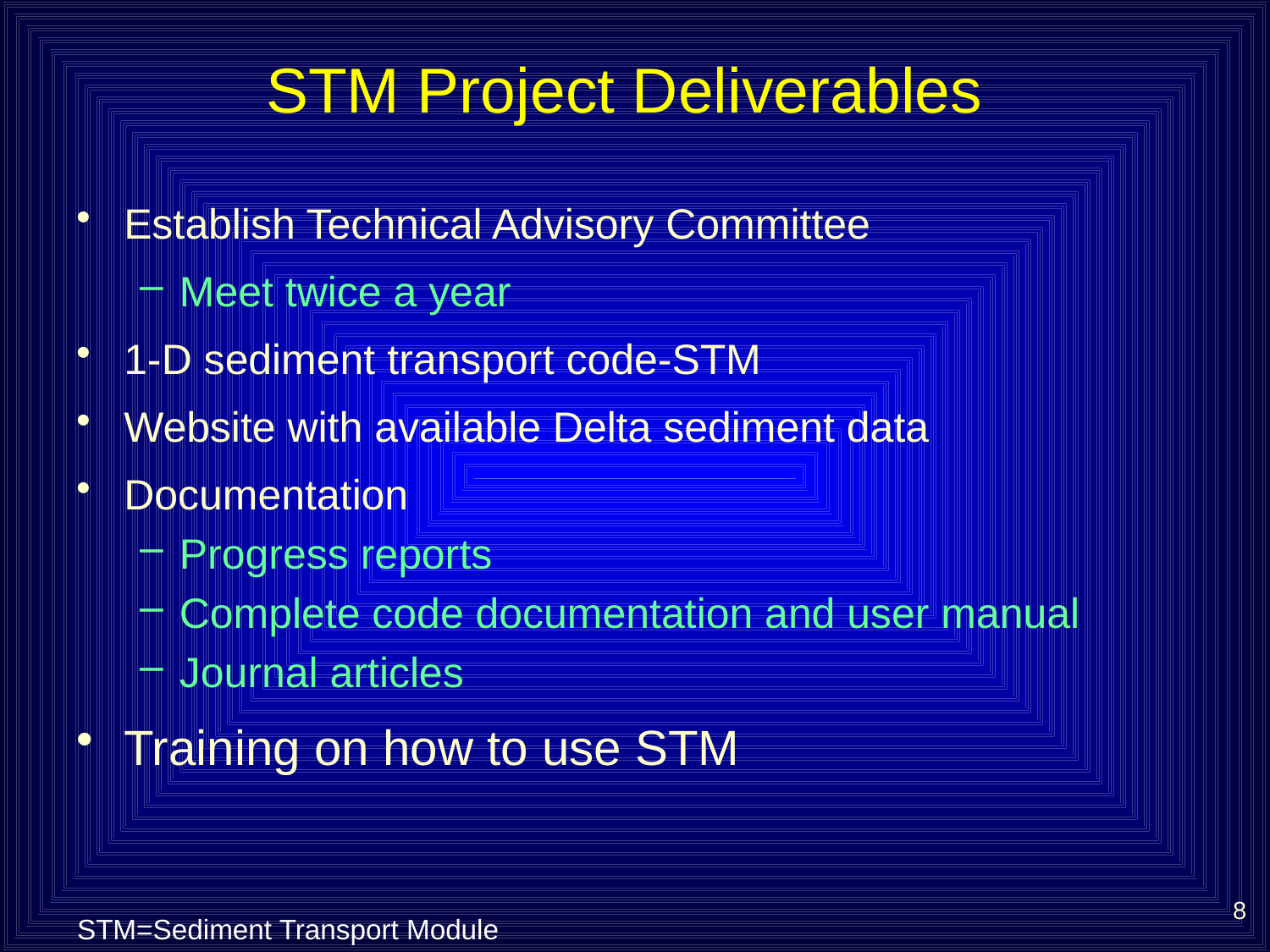

# STM Project Deliverables
Establish Technical Advisory Committee
Meet twice a year
1-D sediment transport code-STM
Website with available Delta sediment data
Documentation
Progress reports
Complete code documentation and user manual
Journal articles
Training on how to use STM

8
STM=Sediment Transport Module